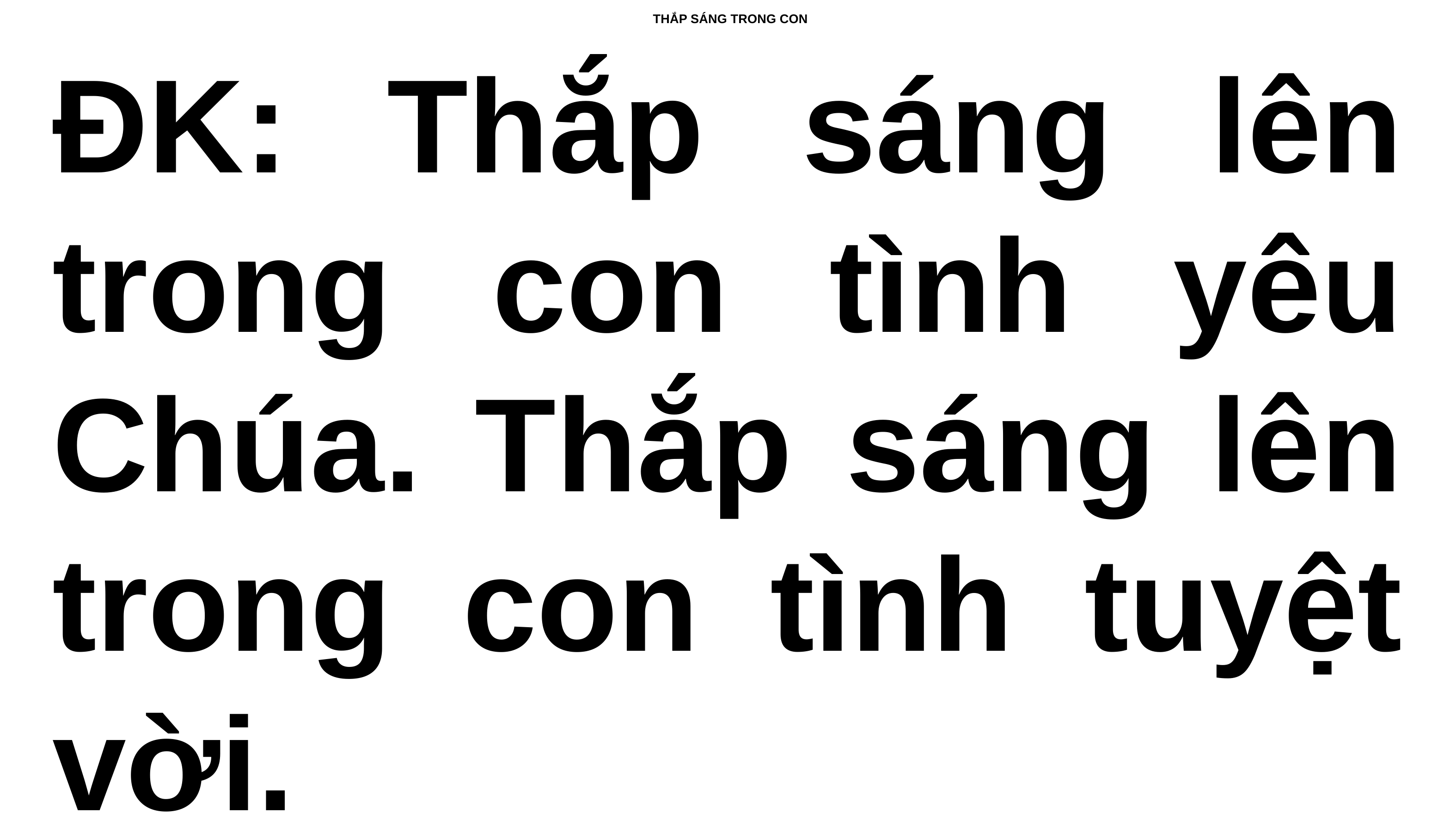

# THẮP SÁNG TRONG CON
ĐK: Thắp sáng lên trong con tình yêu Chúa. Thắp sáng lên trong con tình tuyệt vời.